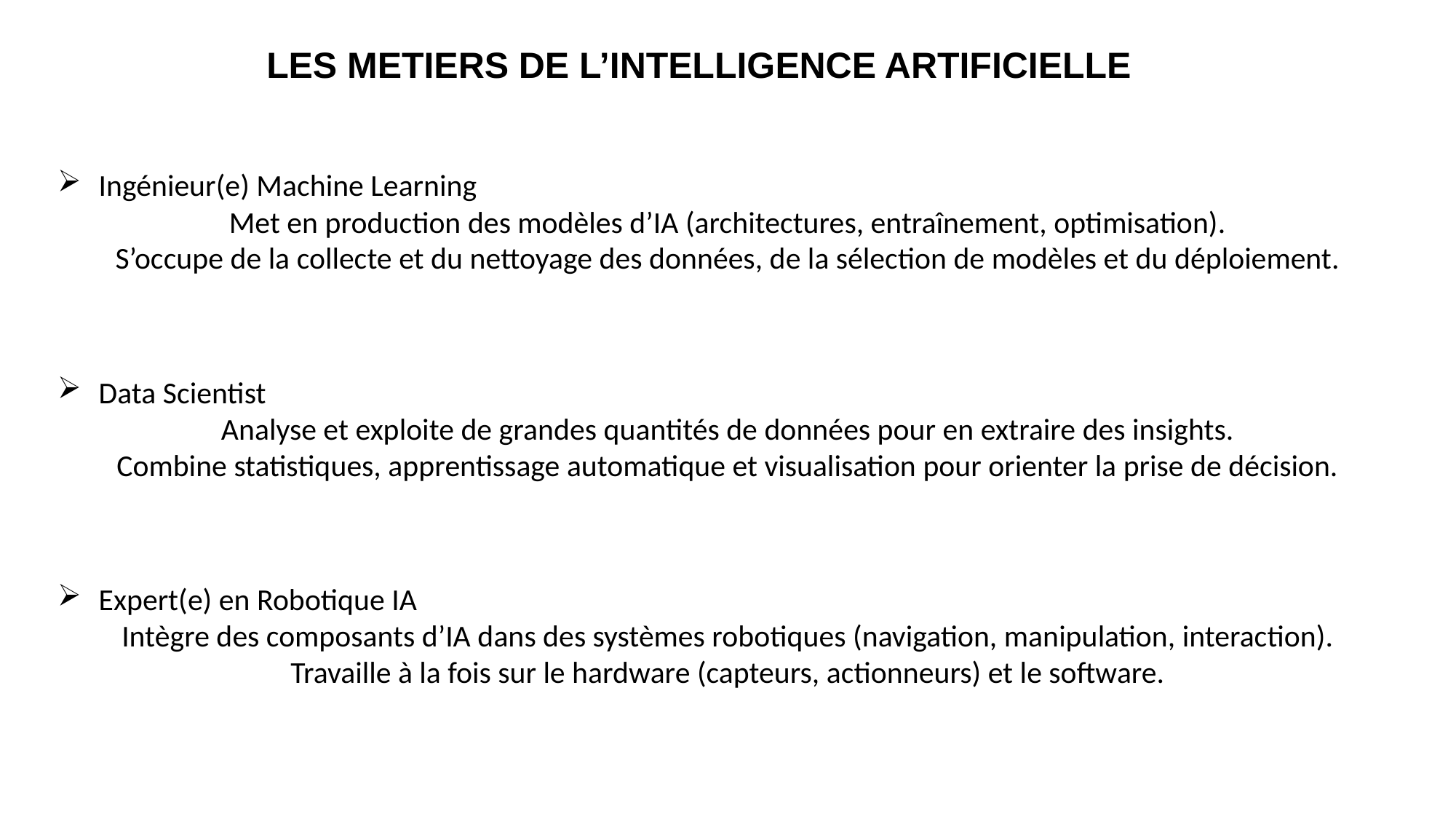

LES METIERS DE L’INTELLIGENCE ARTIFICIELLE
Ingénieur(e) Machine Learning
Met en production des modèles d’IA (architectures, entraînement, optimisation).
S’occupe de la collecte et du nettoyage des données, de la sélection de modèles et du déploiement.
Data Scientist
Analyse et exploite de grandes quantités de données pour en extraire des insights.
Combine statistiques, apprentissage automatique et visualisation pour orienter la prise de décision.
Expert(e) en Robotique IA
Intègre des composants d’IA dans des systèmes robotiques (navigation, manipulation, interaction).
Travaille à la fois sur le hardware (capteurs, actionneurs) et le software.